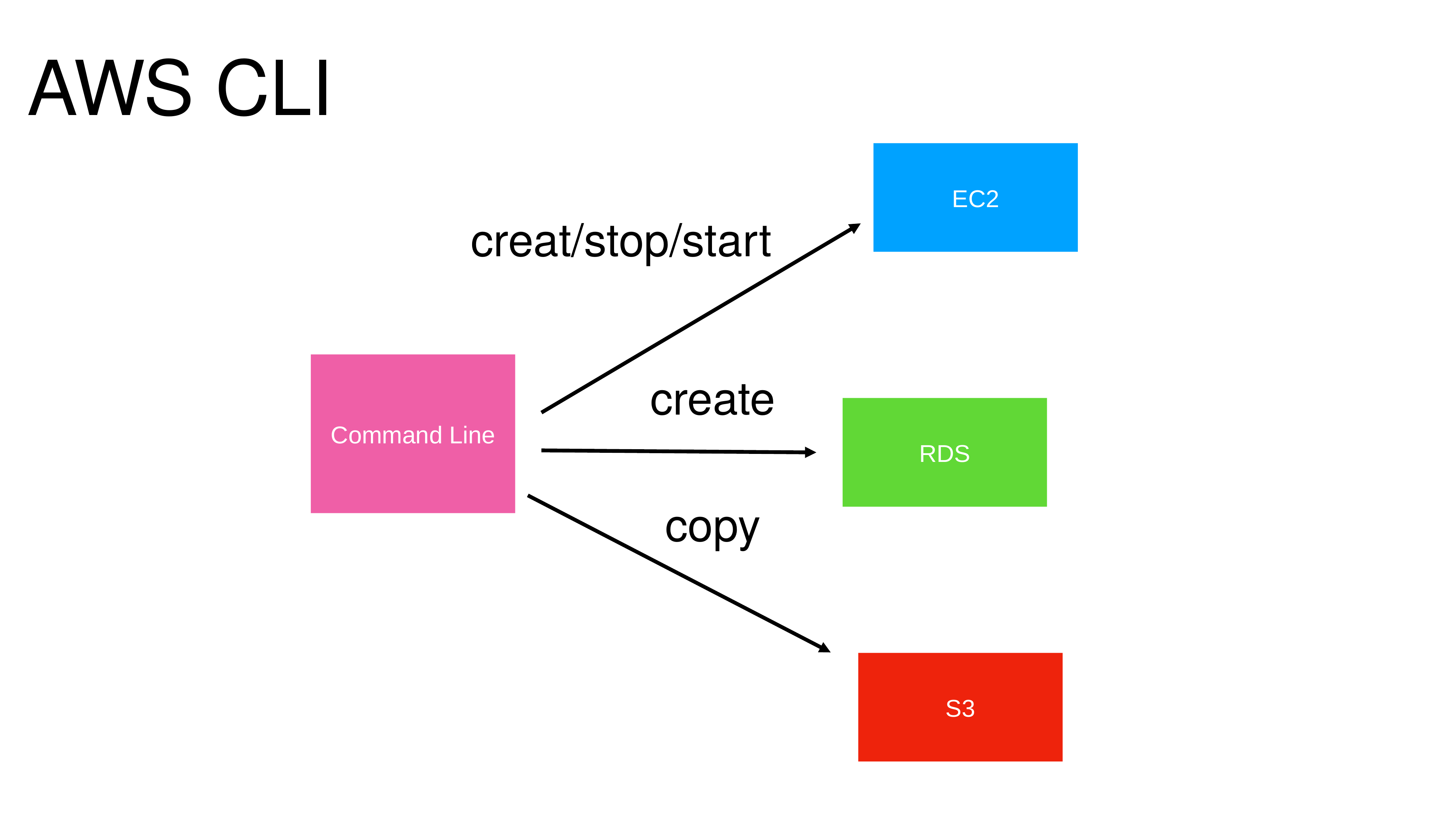

AWS CLI
EC2
creat/stop/start

Command Line
create
RDS

copy

S3